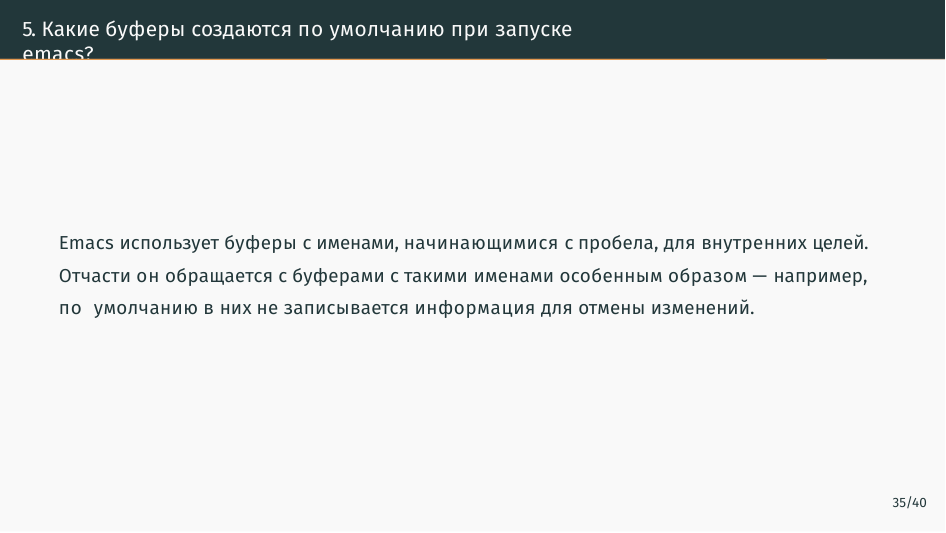

# 5. Какие буферы создаются по умолчанию при запуске emacs?

Emacs использует буферы с именами, начинающимися с пробела, для внутренних целей.  Отчасти он обращается с буферами с такими именами особенным образом — например, по  умолчанию в них не записывается информация для отмены изменений.
35/40